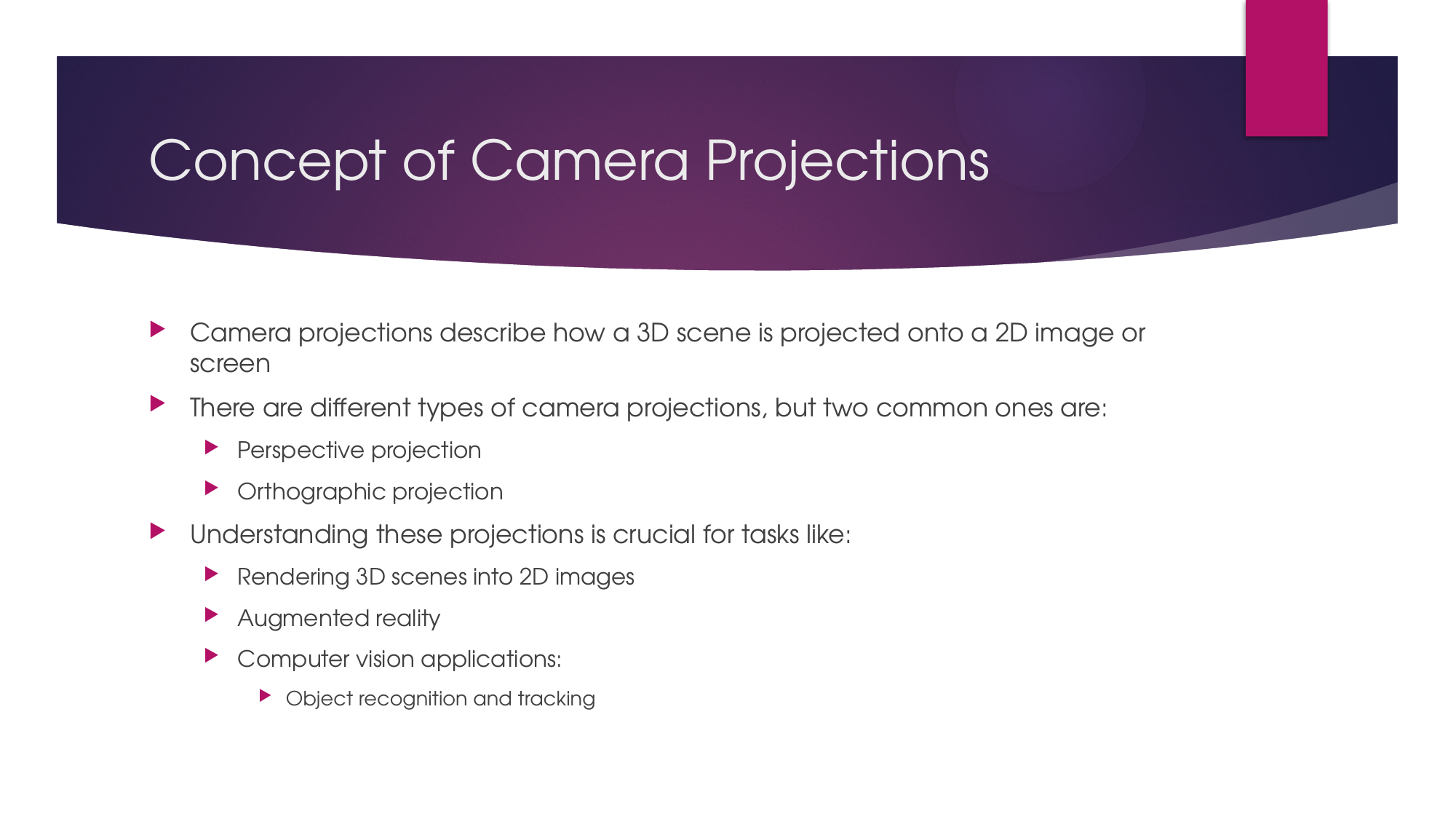

# Concept of Camera Projections
Camera projections describe how a 3D scene is projected onto a 2D image or screen
There are different types of camera projections, but two common ones are:
Perspective projection
Orthographic projection
Understanding these projections is crucial for tasks like:
Rendering 3D scenes into 2D images
Augmented reality
Computer vision applications:
Object recognition and tracking